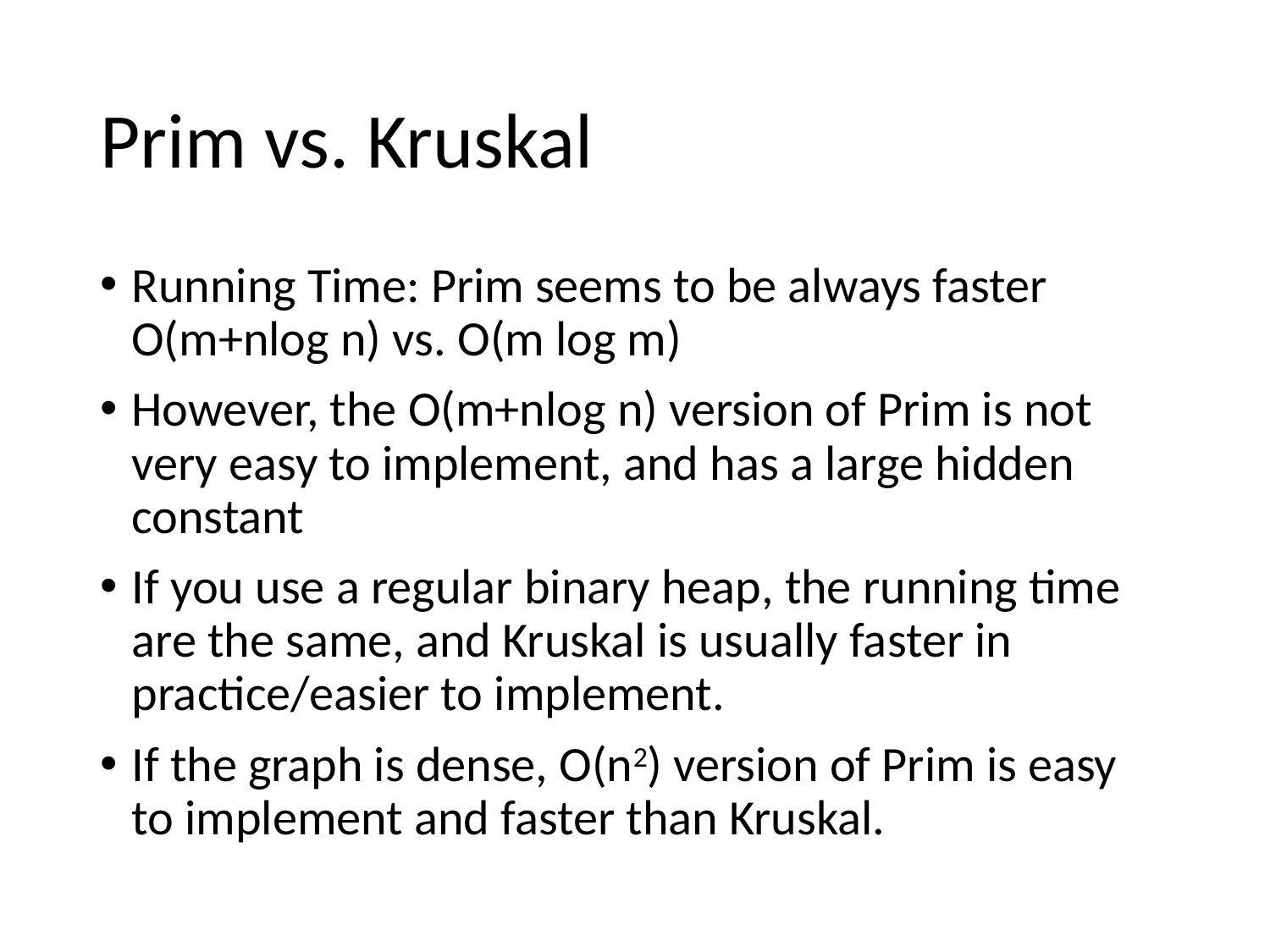

# Prim vs. Kruskal
Running Time: Prim seems to be always faster
O(m+nlog n) vs. O(m log m)
However, the O(m+nlog n) version of Prim is not very easy to implement, and has a large hidden constant
If you use a regular binary heap, the running time are the same, and Kruskal is usually faster in practice/easier to implement.
If the graph is dense, O(n2) version of Prim is easy to implement and faster than Kruskal.